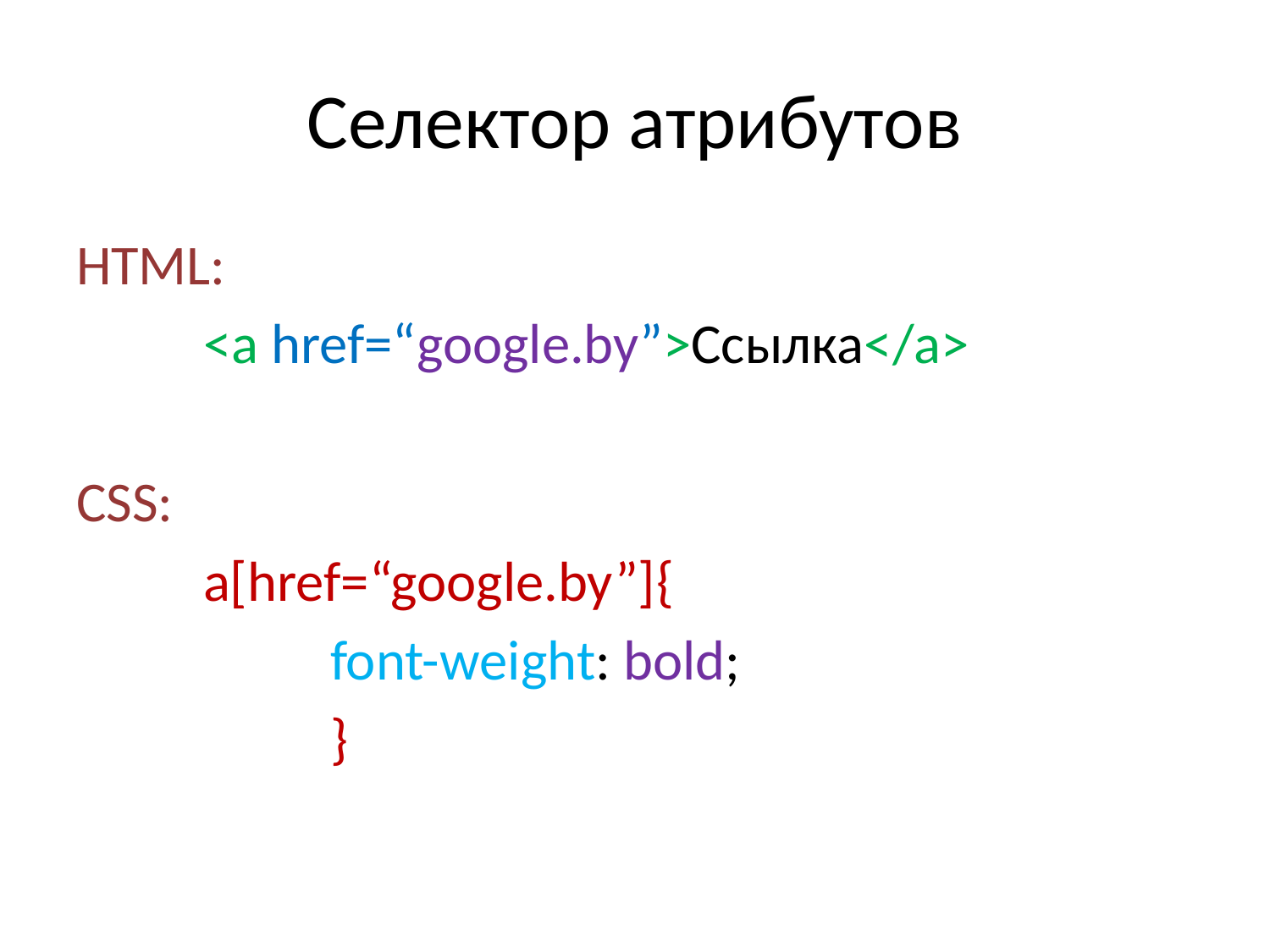

# Селектор атрибутов
HTML:
	<a href=“google.by”>Ссылка</a>

CSS:
	a[href=“google.by”]{
		font-weight: bold;
		}